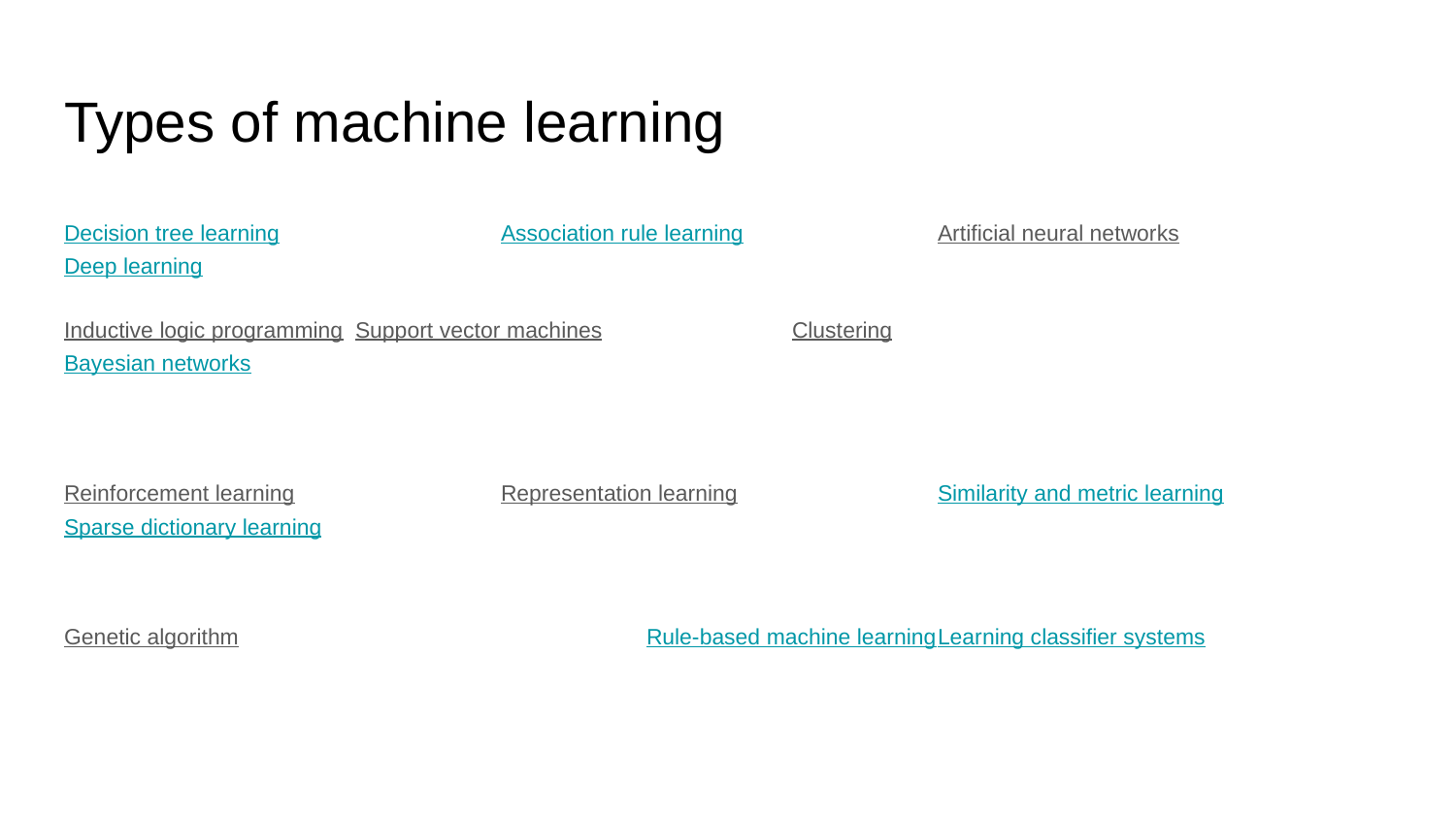

# Types of machine learning
Decision tree learning		Association rule learning		Artificial neural networks		Deep learning
Inductive logic programming	Support vector machines		Clustering				Bayesian networks

Reinforcement learning		Representation learning		Similarity and metric learning	Sparse dictionary learning

Genetic algorithm			Rule-based machine learning	Learning classifier systems